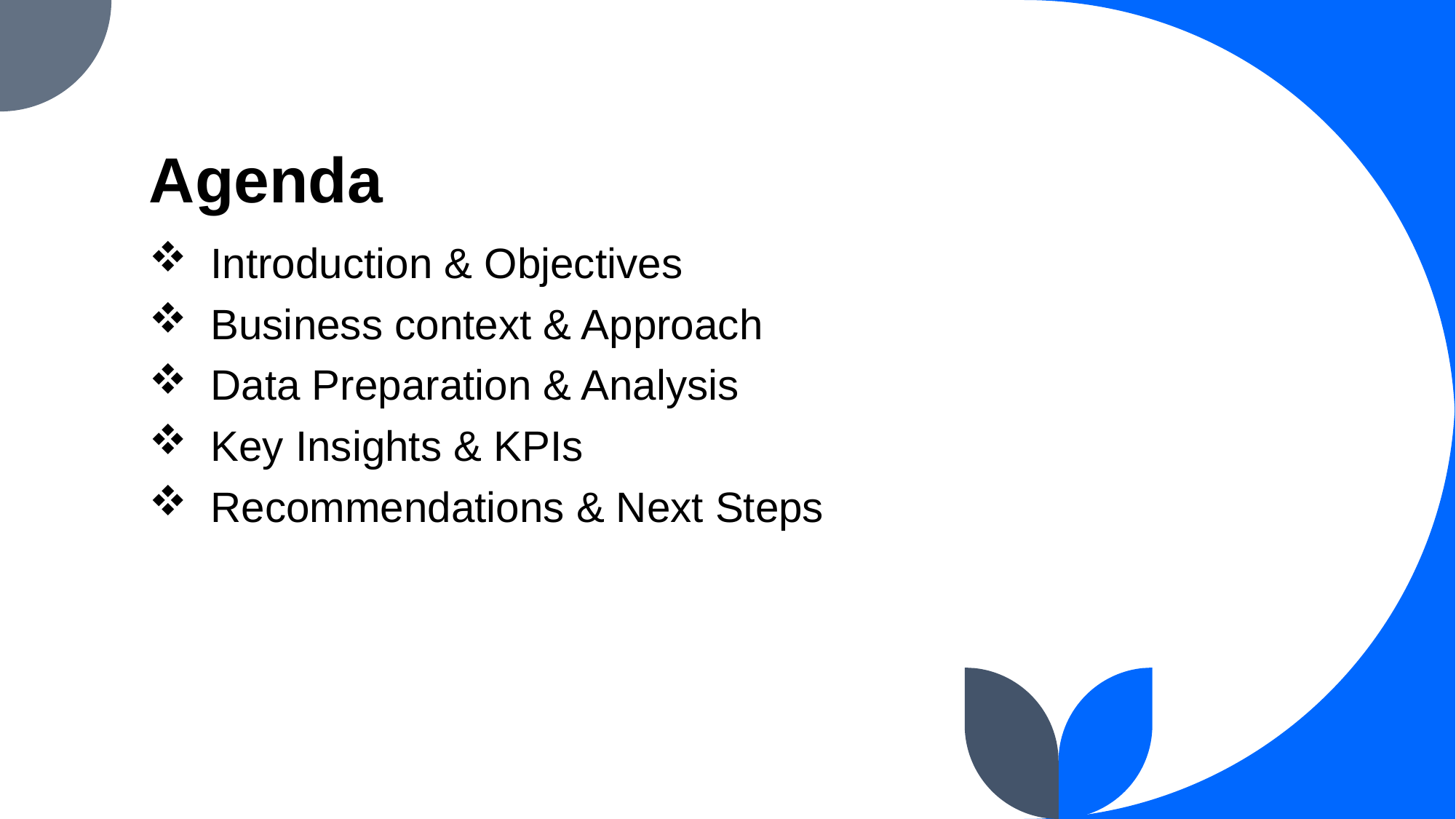

# Agenda
Introduction & Objectives
Business context & Approach
Data Preparation & Analysis
Key Insights & KPIs
Recommendations & Next Steps